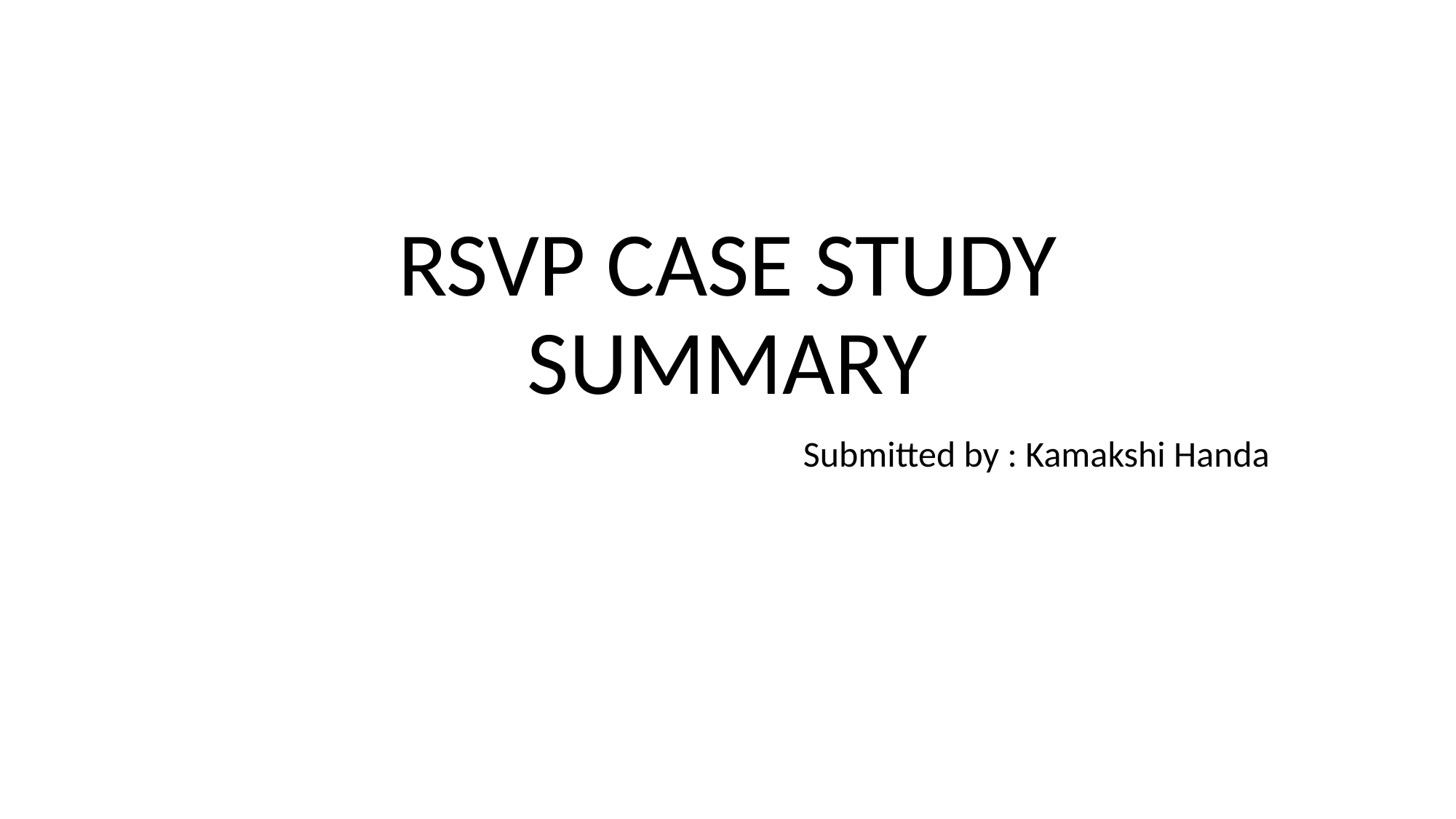

# RSVP CASE STUDY SUMMARY
Submitted by : Kamakshi Handa